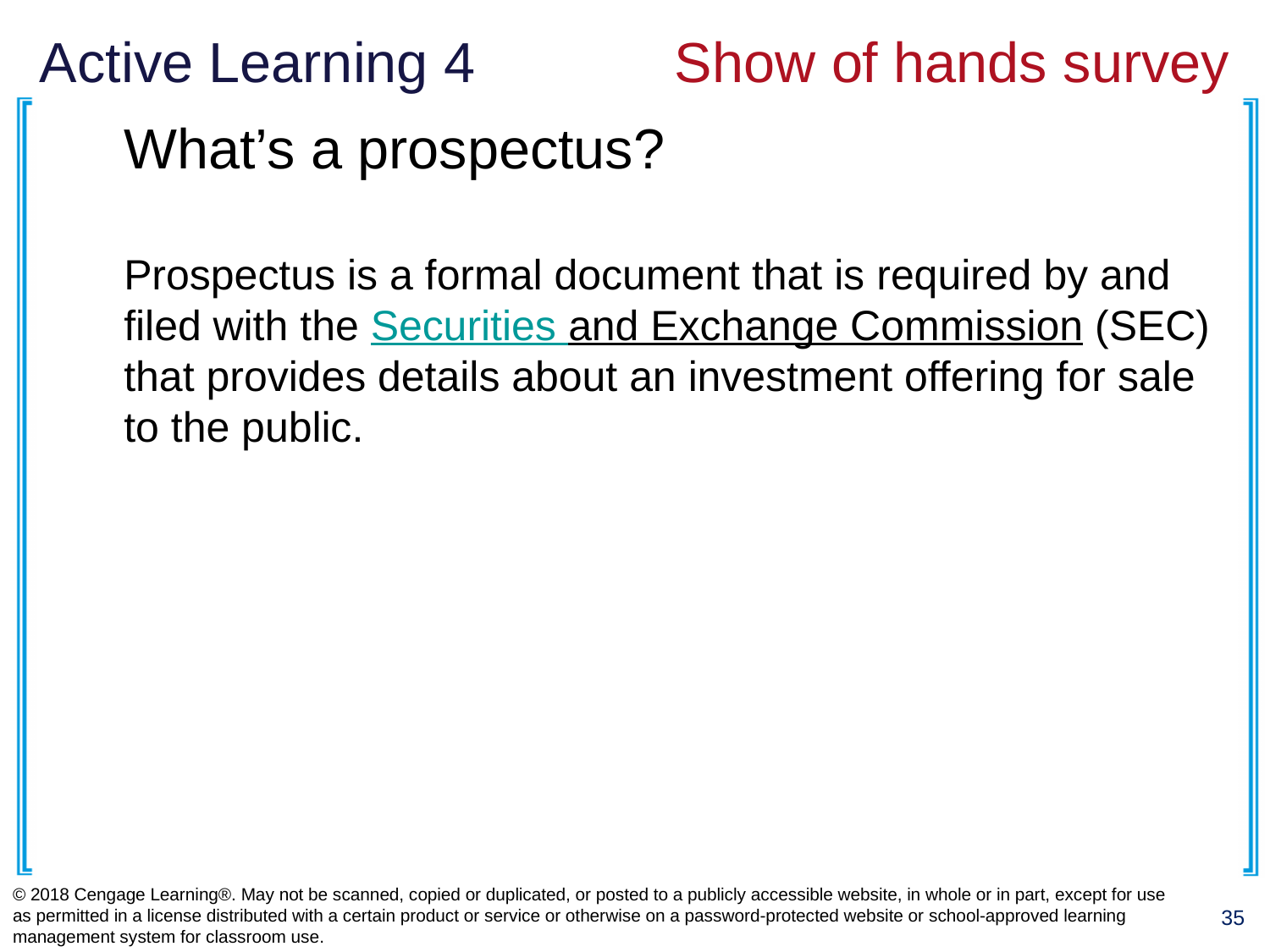

# Active Learning 4		Show of hands survey
What’s a prospectus?

Prospectus is a formal document that is required by and filed with the Securities and Exchange Commission (SEC) that provides details about an investment offering for sale to the public.
© 2018 Cengage Learning®. May not be scanned, copied or duplicated, or posted to a publicly accessible website, in whole or in part, except for use as permitted in a license distributed with a certain product or service or otherwise on a password-protected website or school-approved learning management system for classroom use.
35